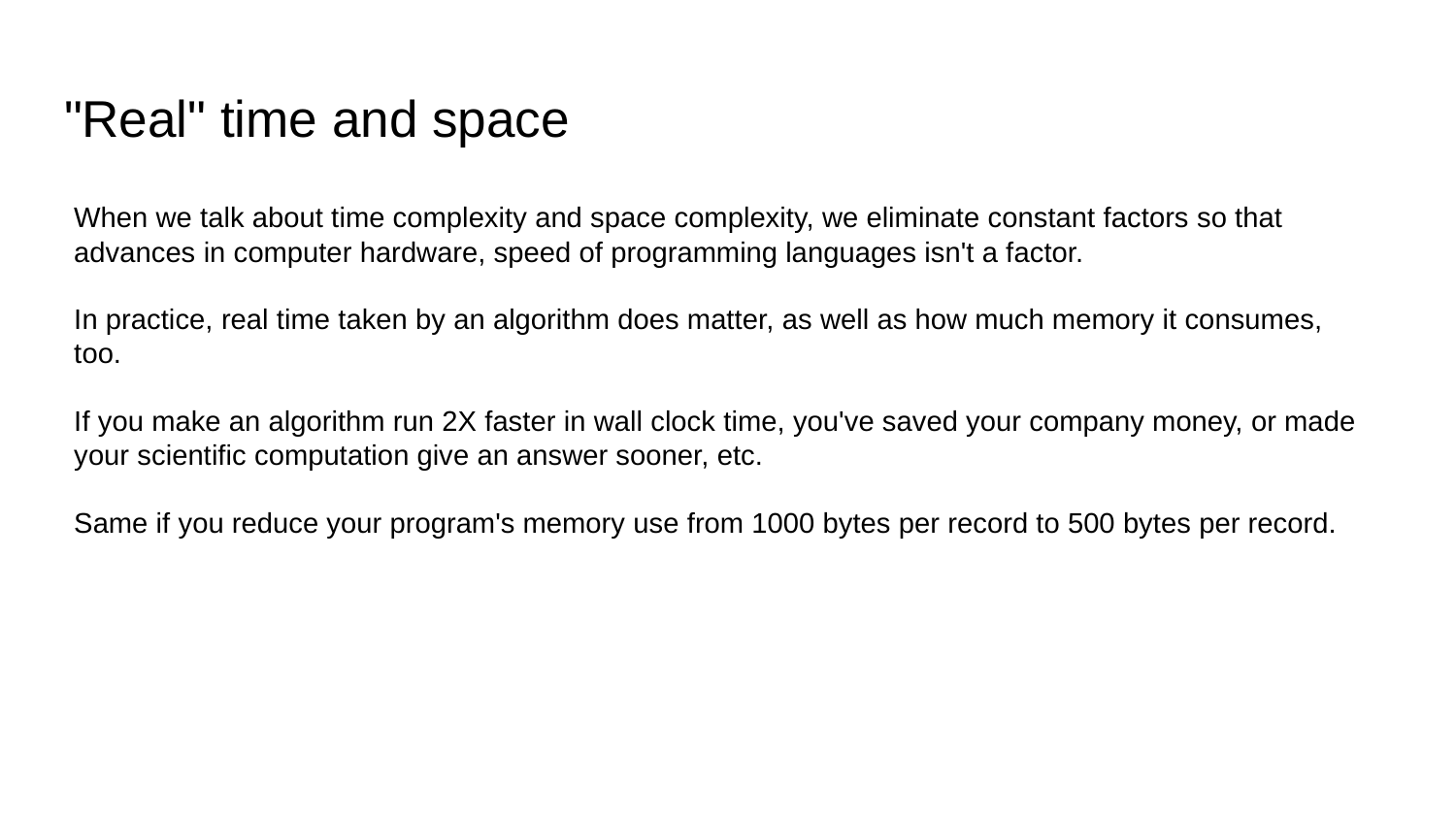

"Real" time and space
When we talk about time complexity and space complexity, we eliminate constant factors so that advances in computer hardware, speed of programming languages isn't a factor.

In practice, real time taken by an algorithm does matter, as well as how much memory it consumes, too.

If you make an algorithm run 2X faster in wall clock time, you've saved your company money, or made your scientific computation give an answer sooner, etc.

Same if you reduce your program's memory use from 1000 bytes per record to 500 bytes per record.